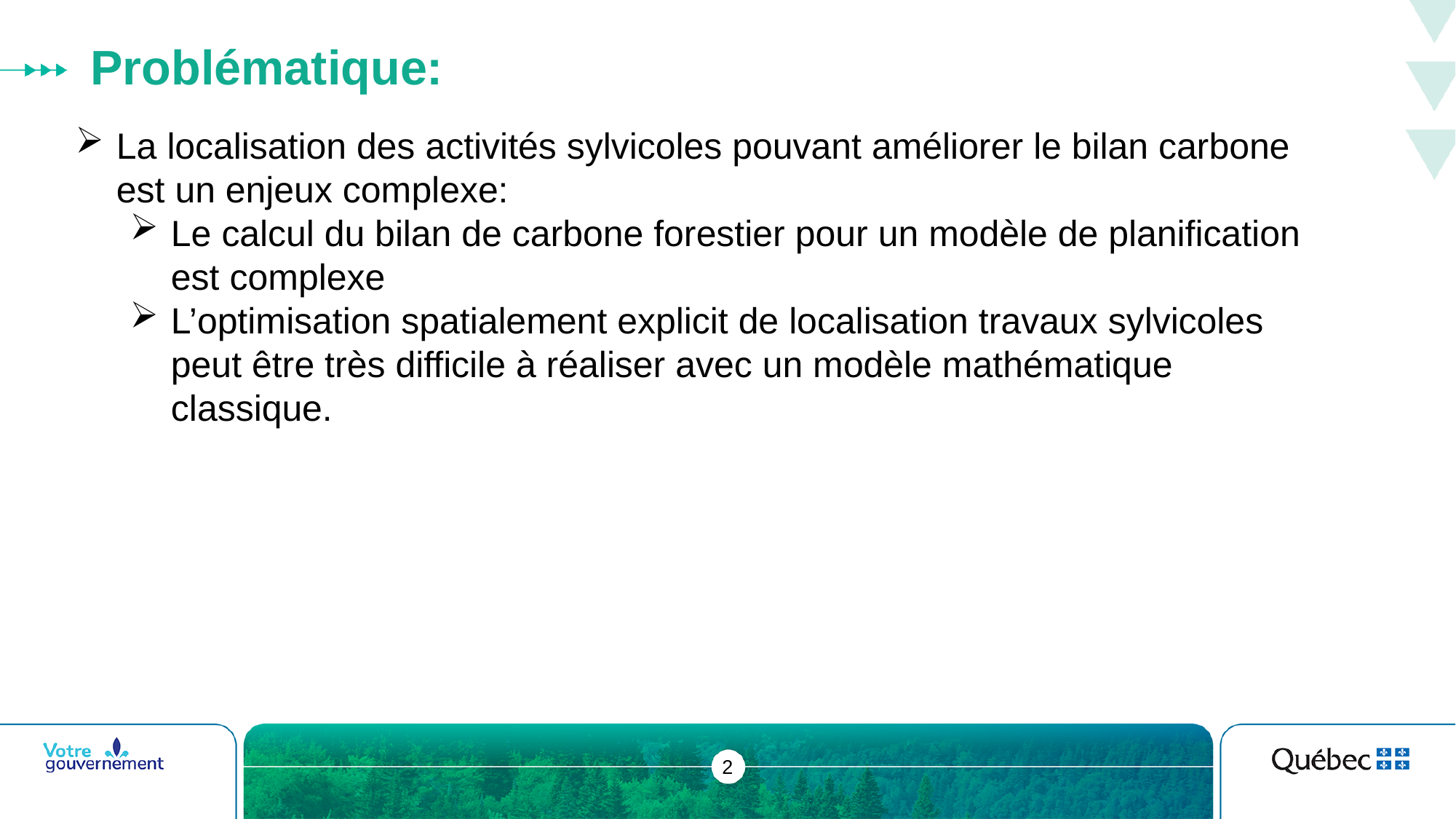

# Problématique:
La localisation des activités sylvicoles pouvant améliorer le bilan carbone est un enjeux complexe:
Le calcul du bilan de carbone forestier pour un modèle de planification est complexe
L’optimisation spatialement explicit de localisation travaux sylvicoles peut être très difficile à réaliser avec un modèle mathématique classique.
2